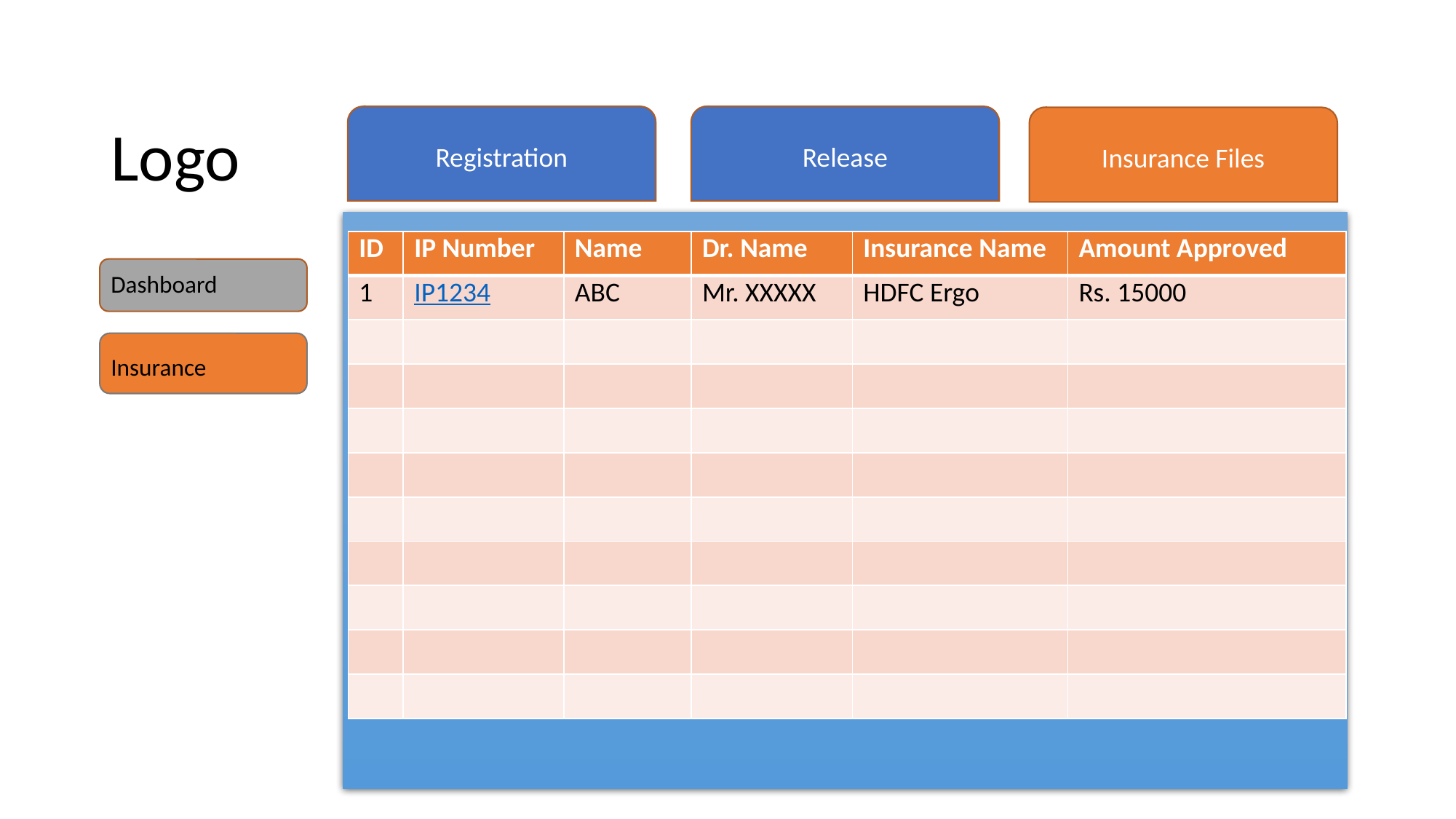

Registration
Release
Insurance Files
Logo

Dashboard

Insurance
| ID | IP Number | Name | Dr. Name | Insurance Name | Amount Approved |
| --- | --- | --- | --- | --- | --- |
| 1 | IP1234 | ABC | Mr. XXXXX | HDFC Ergo | Rs. 15000 |
|  |  |  |  |  |  |
|  |  |  |  |  |  |
|  |  |  |  |  |  |
|  |  |  |  |  |  |
|  |  |  |  |  |  |
|  |  |  |  |  |  |
|  |  |  |  |  |  |
|  |  |  |  |  |  |
|  |  |  |  |  |  |